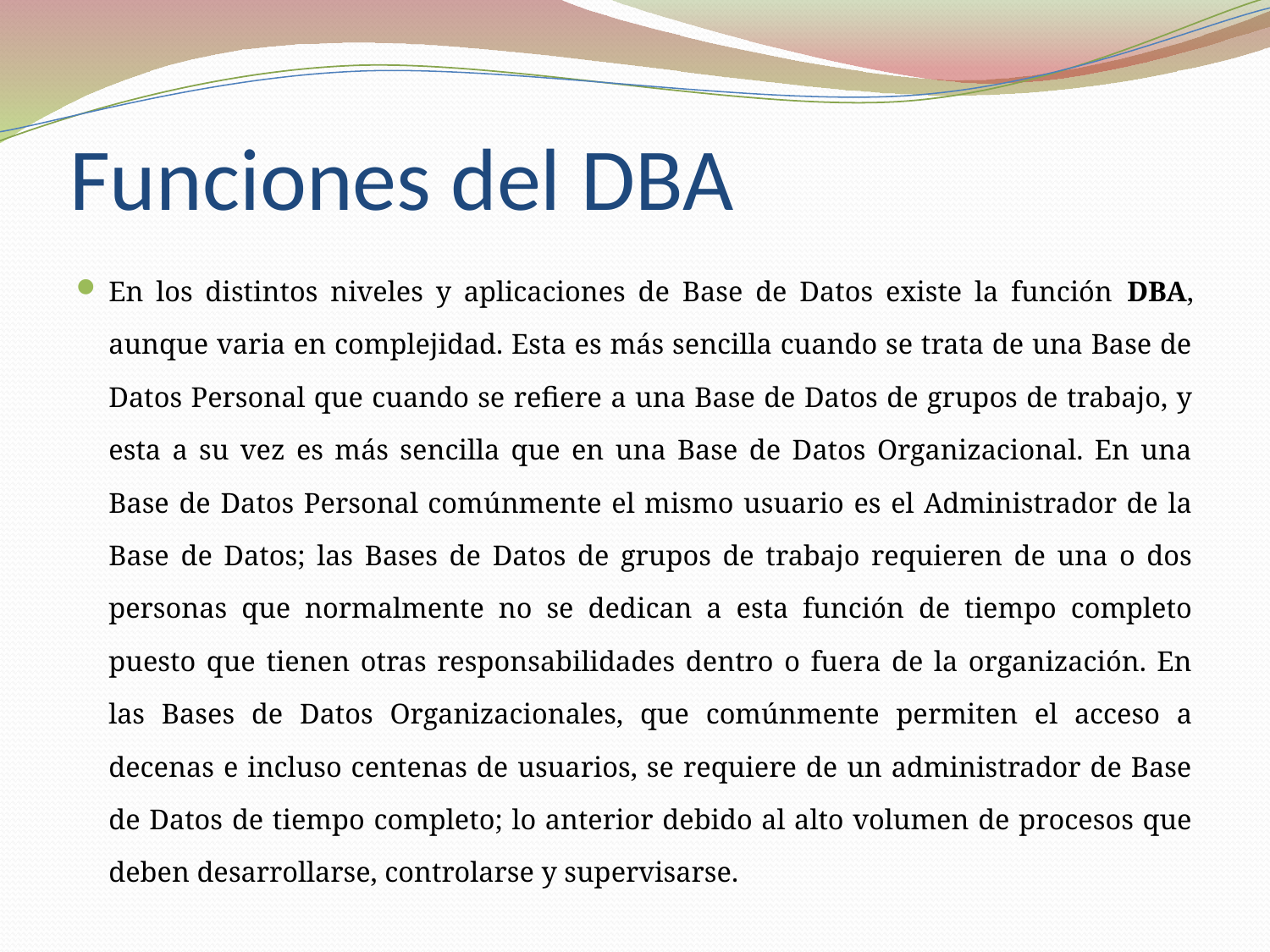

# Funciones del DBA
En los distintos niveles y aplicaciones de Base de Datos existe la función DBA, aunque varia en complejidad. Esta es más sencilla cuando se trata de una Base de Datos Personal que cuando se refiere a una Base de Datos de grupos de trabajo, y esta a su vez es más sencilla que en una Base de Datos Organizacional. En una Base de Datos Personal comúnmente el mismo usuario es el Administrador de la Base de Datos; las Bases de Datos de grupos de trabajo requieren de una o dos personas que normalmente no se dedican a esta función de tiempo completo puesto que tienen otras responsabilidades dentro o fuera de la organización. En las Bases de Datos Organizacionales, que comúnmente permiten el acceso a decenas e incluso centenas de usuarios, se requiere de un administrador de Base de Datos de tiempo completo; lo anterior debido al alto volumen de procesos que deben desarrollarse, controlarse y supervisarse.